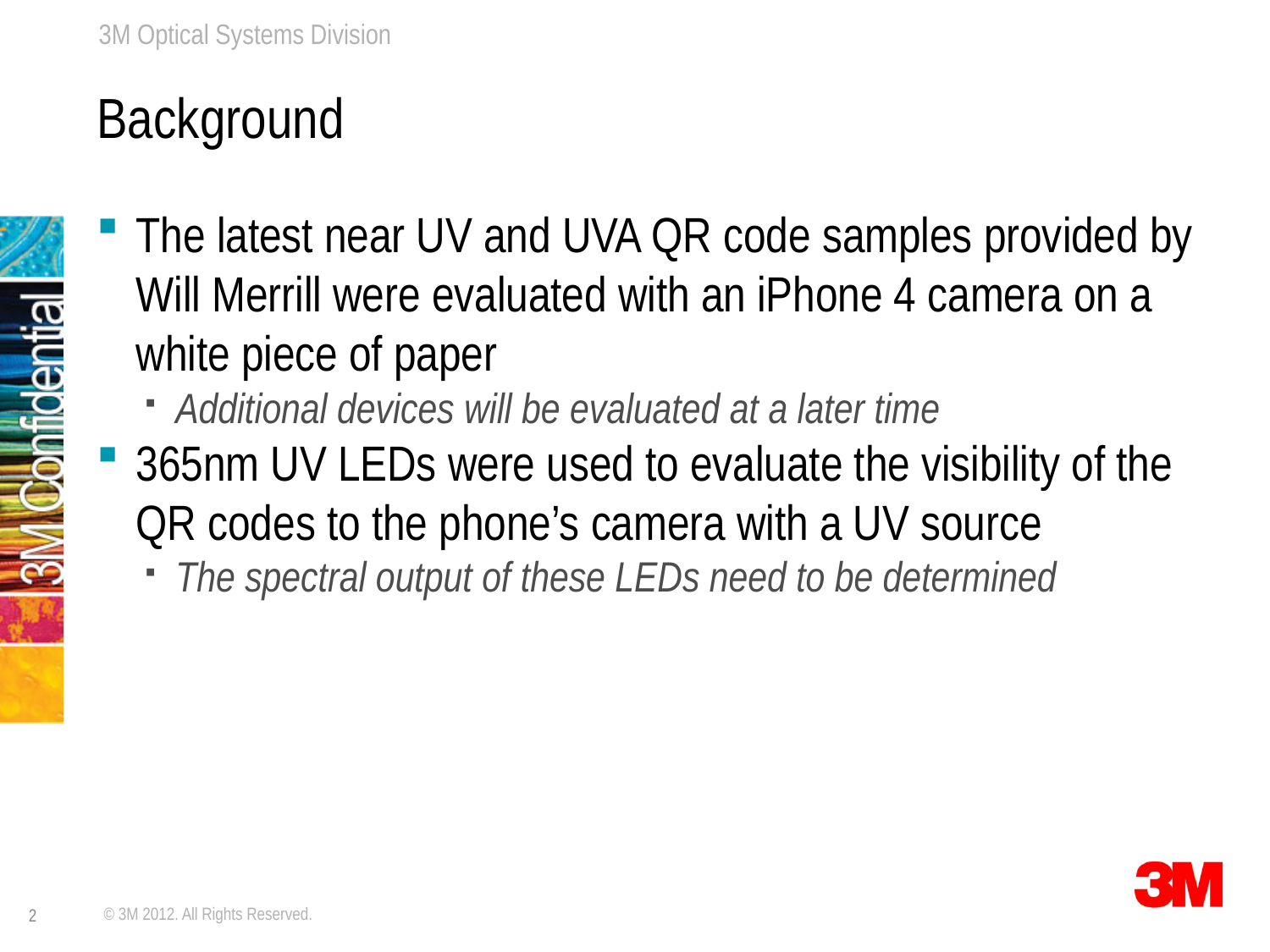

# Background
The latest near UV and UVA QR code samples provided by Will Merrill were evaluated with an iPhone 4 camera on a white piece of paper
Additional devices will be evaluated at a later time
365nm UV LEDs were used to evaluate the visibility of the QR codes to the phone’s camera with a UV source
The spectral output of these LEDs need to be determined